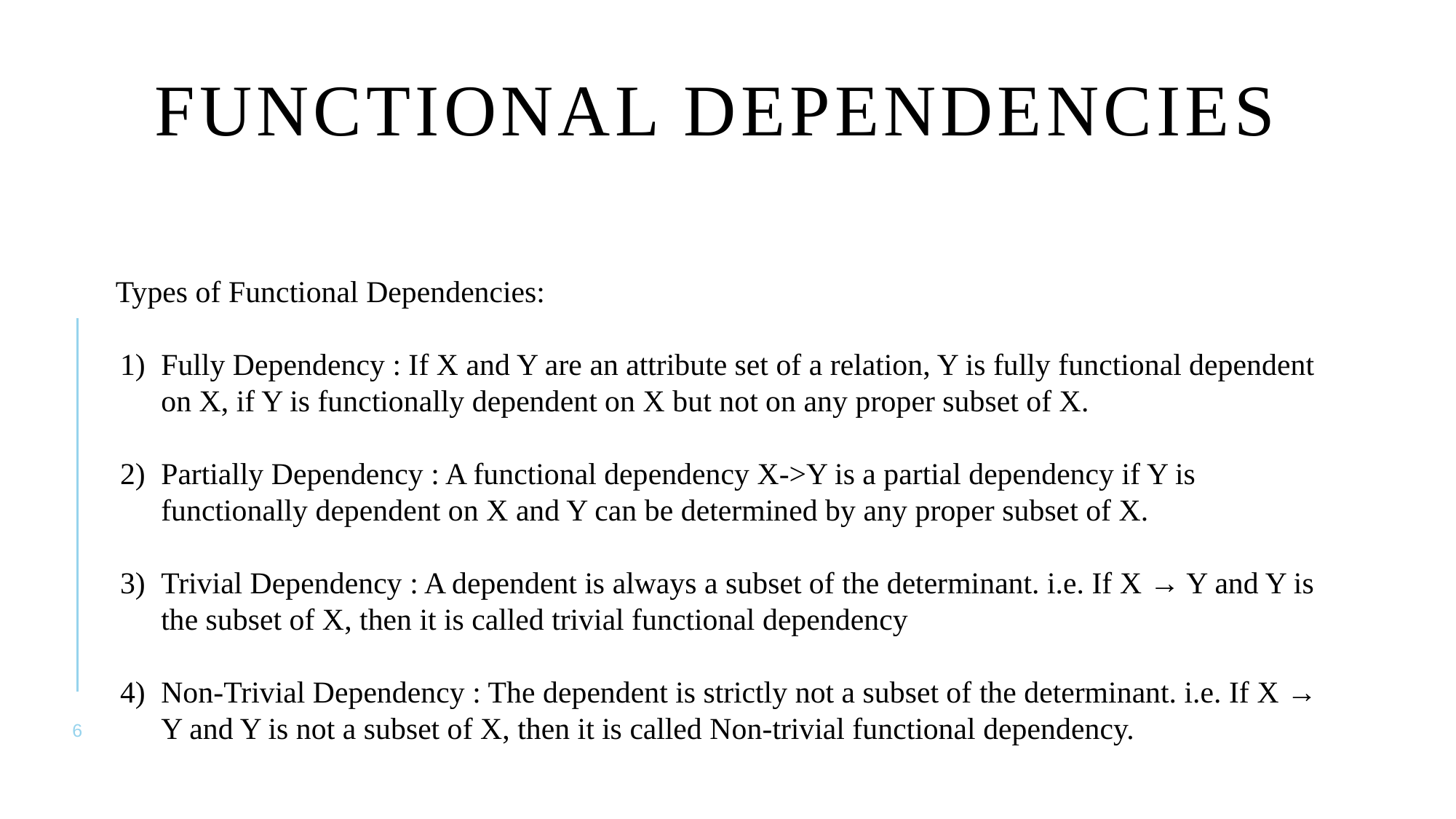

# Functional Dependencies
Types of Functional Dependencies:

Fully Dependency : If X and Y are an attribute set of a relation, Y is fully functional dependent on X, if Y is functionally dependent on X but not on any proper subset of X.

Partially Dependency : A functional dependency X->Y is a partial dependency if Y is functionally dependent on X and Y can be determined by any proper subset of X.

Trivial Dependency : A dependent is always a subset of the determinant. i.e. If X → Y and Y is the subset of X, then it is called trivial functional dependency

Non-Trivial Dependency : The dependent is strictly not a subset of the determinant. i.e. If X → Y and Y is not a subset of X, then it is called Non-trivial functional dependency.

6